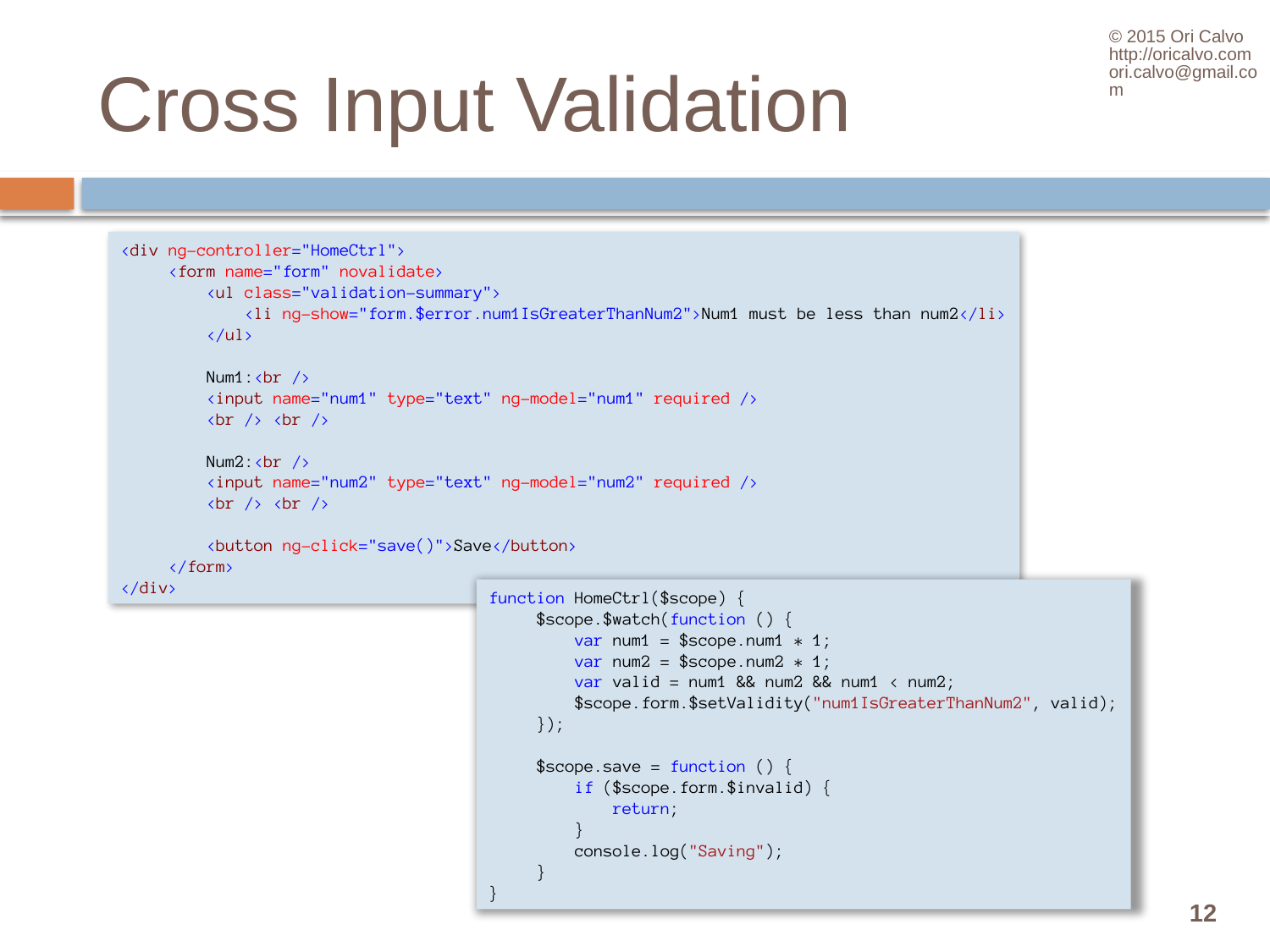

© 2015 Ori Calvo http://oricalvo.com ori.calvo@gmail.com
# Cross Input Validation
<div ng-controller="HomeCtrl">
     <form name="form" novalidate>
         <ul class="validation-summary">
             <li ng-show="form.$error.num1IsGreaterThanNum2">Num1 must be less than num2</li>
         </ul>

         Num1:<br />
         <input name="num1" type="text" ng-model="num1" required />
         <br /> <br />

         Num2:<br />
         <input name="num2" type="text" ng-model="num2" required />
         <br /> <br />

         <button ng-click="save()">Save</button>
     </form>
</div>
function HomeCtrl($scope) {
     $scope.$watch(function () {
         var num1 = $scope.num1 * 1;
         var num2 = $scope.num2 * 1;
         var valid = num1 && num2 && num1 < num2;
         $scope.form.$setValidity("num1IsGreaterThanNum2", valid);
     });

     $scope.save = function () {
         if ($scope.form.$invalid) {
             return;
         }
         console.log("Saving");
     }
}